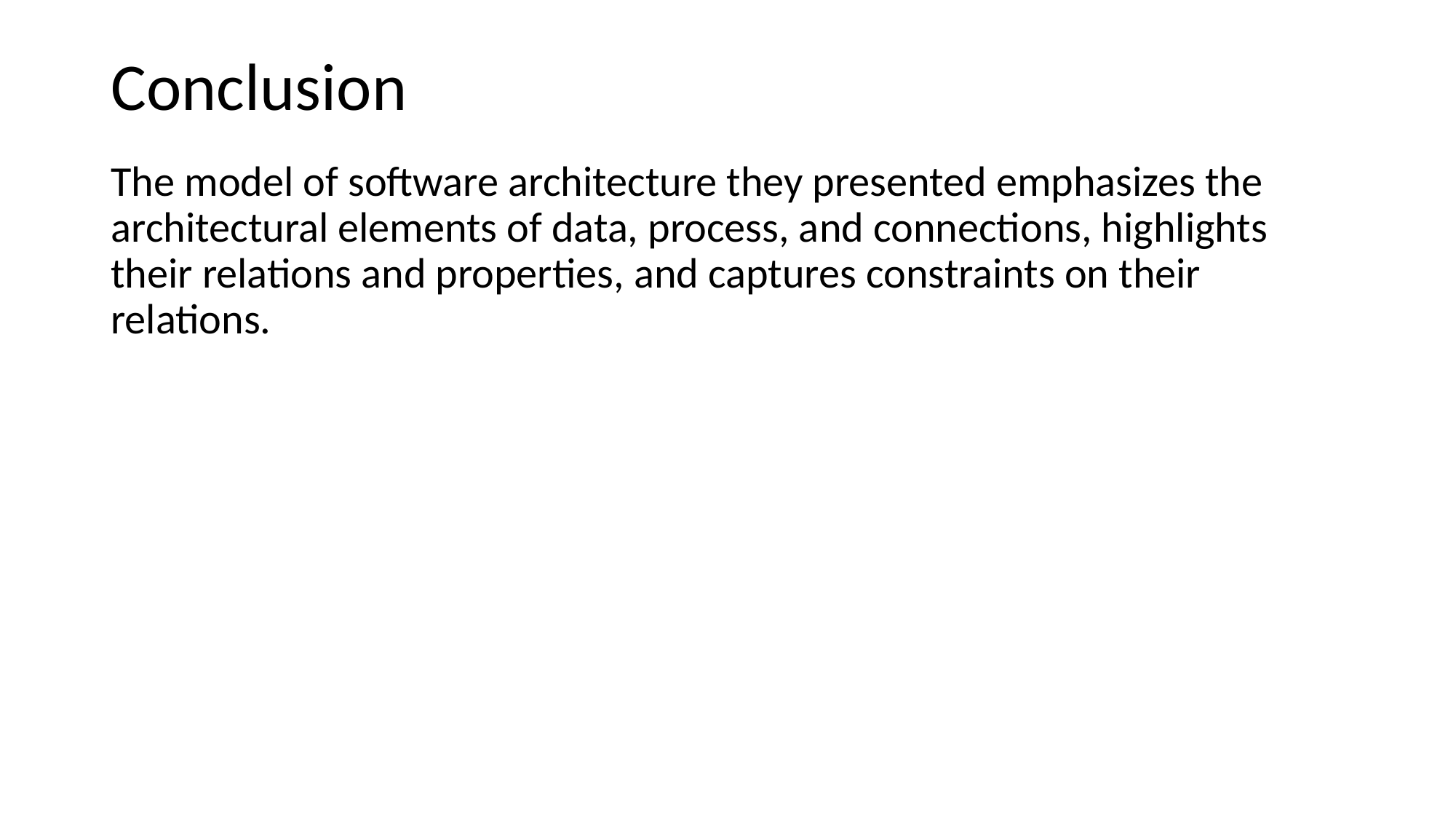

# Conclusion
The model of software architecture they presented emphasizes the architectural elements of data, process, and connections, highlights their relations and properties, and captures constraints on their relations.